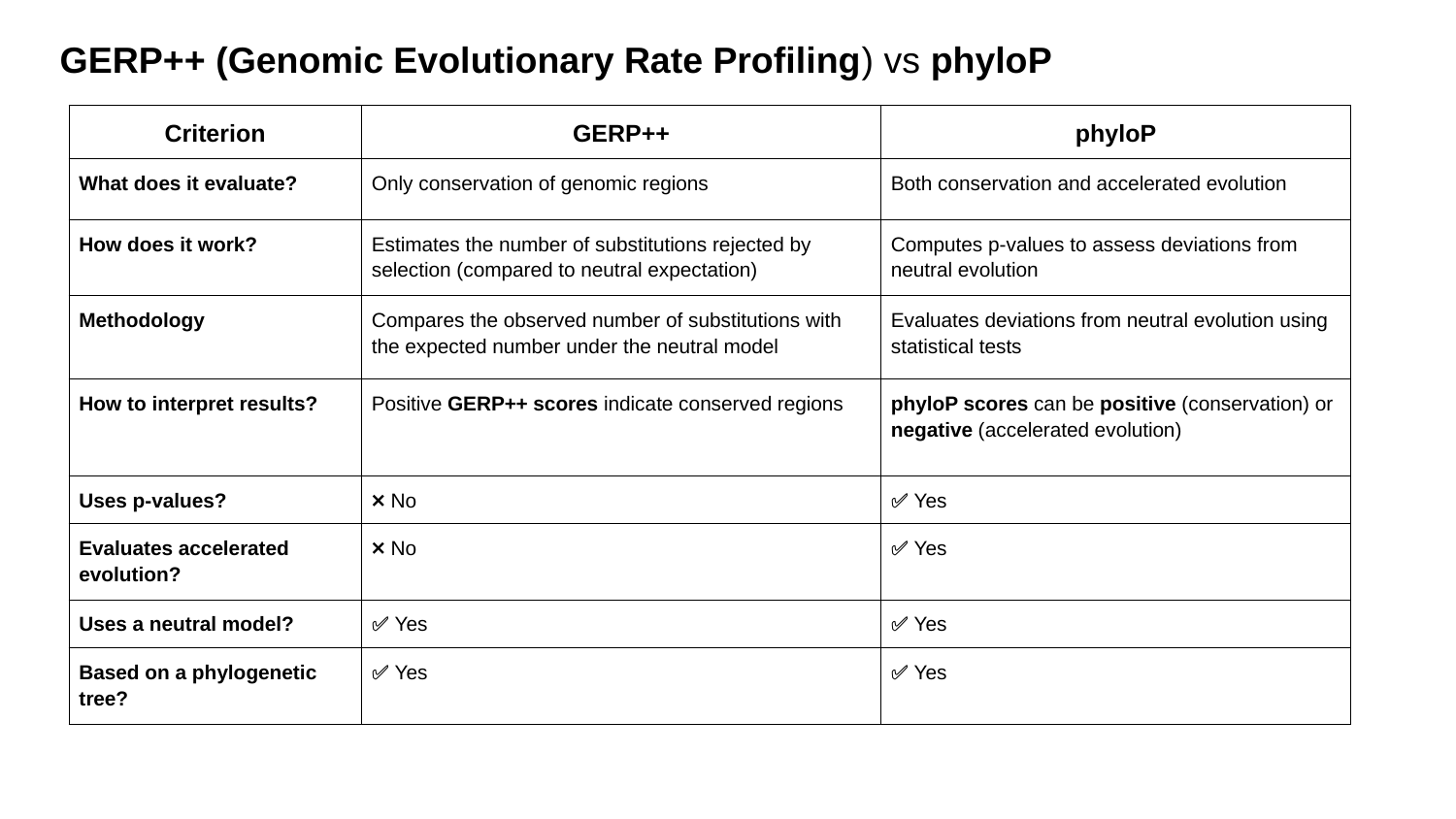

GERP++ (Genomic Evolutionary Rate Profiling) vs phyloP
| Criterion | GERP++ | phyloP |
| --- | --- | --- |
| What does it evaluate? | Only conservation of genomic regions | Both conservation and accelerated evolution |
| How does it work? | Estimates the number of substitutions rejected by selection (compared to neutral expectation) | Computes p-values to assess deviations from neutral evolution |
| Methodology | Compares the observed number of substitutions with the expected number under the neutral model | Evaluates deviations from neutral evolution using statistical tests |
| How to interpret results? | Positive GERP++ scores indicate conserved regions | phyloP scores can be positive (conservation) or negative (accelerated evolution) |
| Uses p-values? | ❌ No | ✅ Yes |
| Evaluates accelerated evolution? | ❌ No | ✅ Yes |
| Uses a neutral model? | ✅ Yes | ✅ Yes |
| Based on a phylogenetic tree? | ✅ Yes | ✅ Yes |